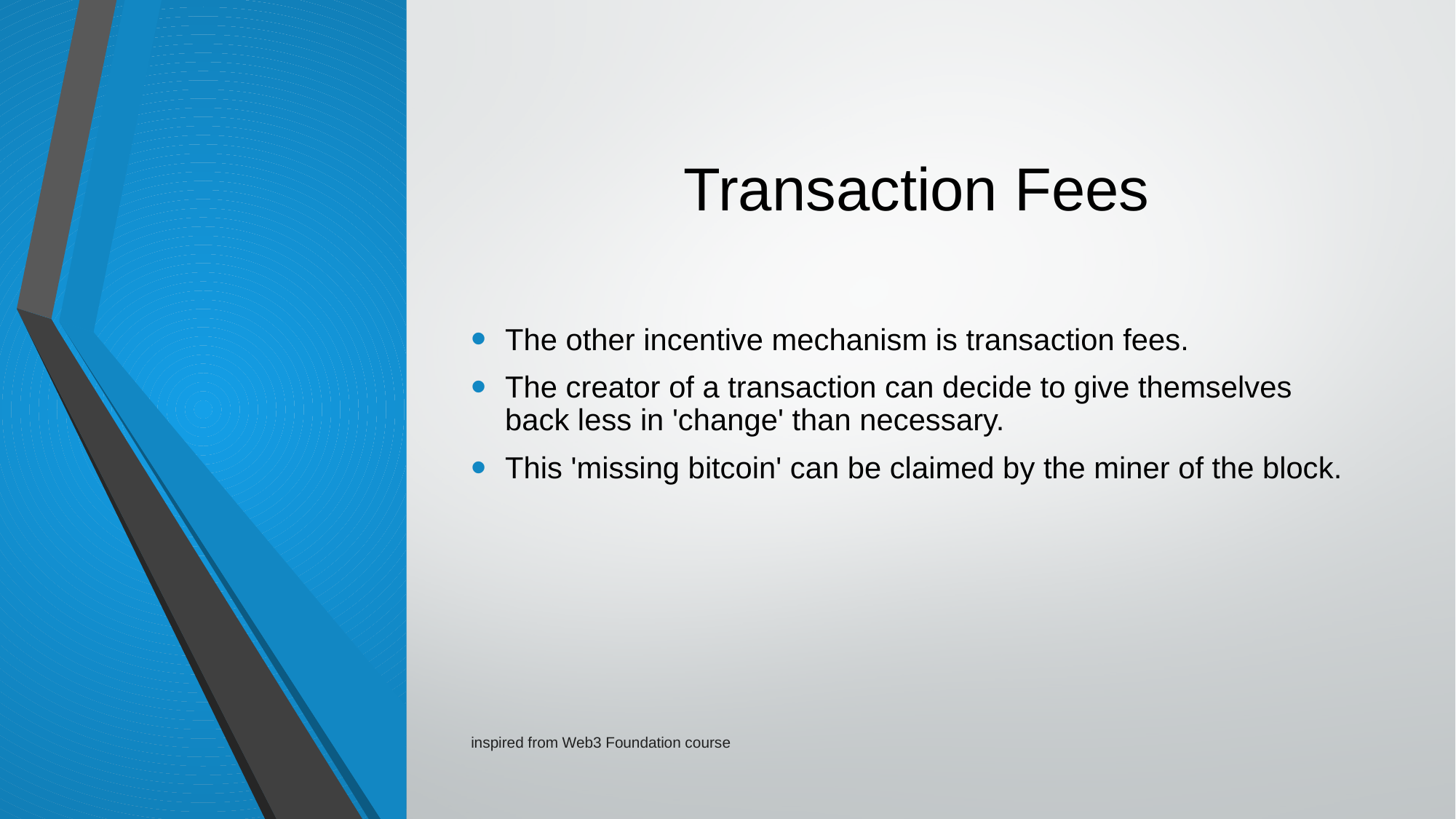

# Transaction Fees

The other incentive mechanism is transaction fees.
The creator of a transaction can decide to give themselves back less in 'change' than necessary.
This 'missing bitcoin' can be claimed by the miner of the block.

inspired from Web3 Foundation course